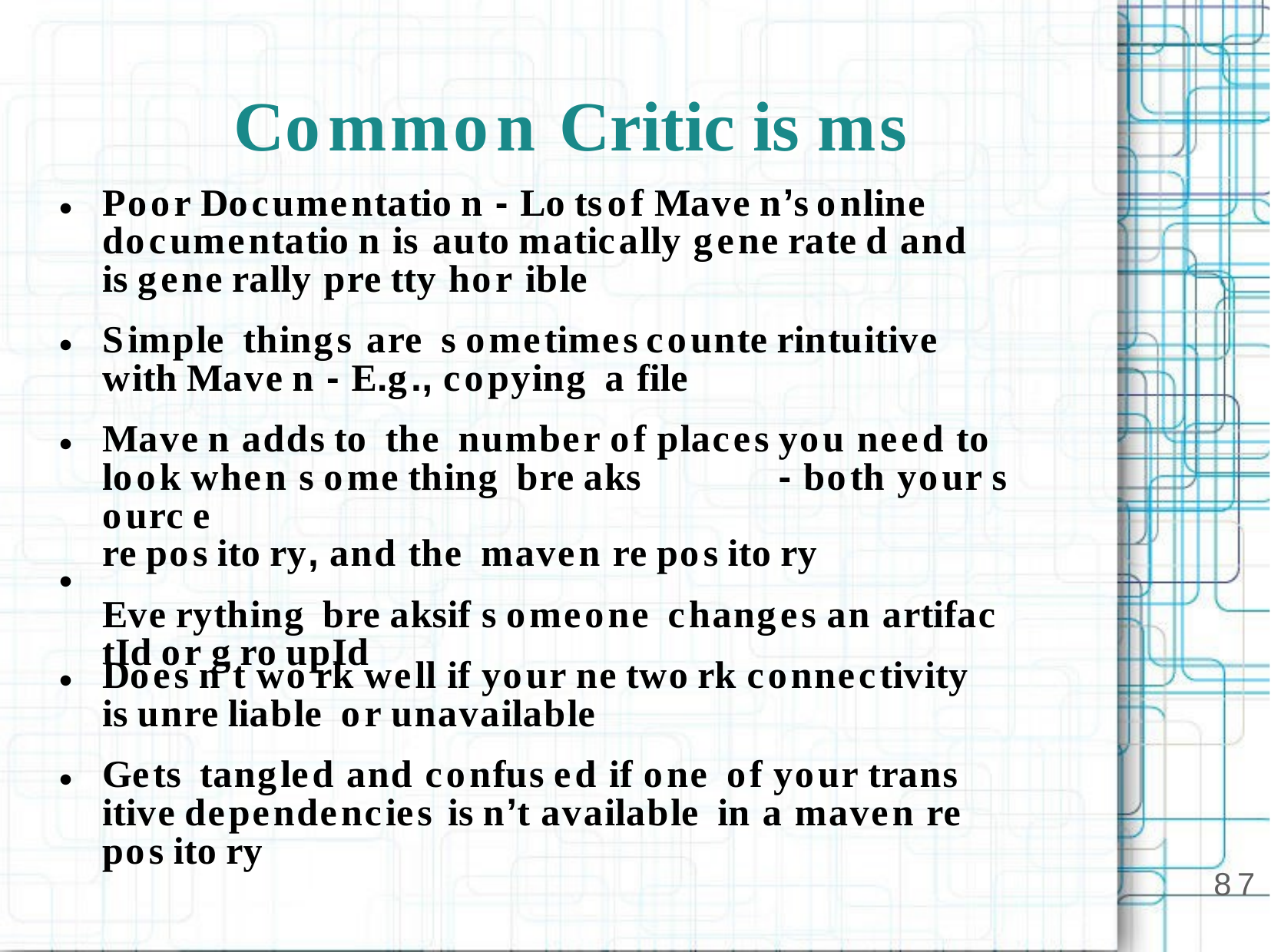

# Common Critic is ms
•
Poor Documentatio n - Lo ts	of Mave n’s	online documentatio n is	auto matically gene rate d and is gene rally pre tty hor ible
Simple  things	are  s ometimes	counte rintuitive  with Mave n - E.g., copying  a file
Mave n adds	to  the  number of places	you need to  look when s ome thing  bre aks	- both your s ourc e
re pos ito ry, and the  maven re pos ito ry
Eve rything  bre aks	if s omeone  changes	an artifac tId or g ro upId
•
•
•
•
Does n’t wo rk well if your ne two rk connectivity is unre liable  or unavailable
Gets	tangled and confus ed if one  of your trans itive dependencies	is n’t available  in a maven re pos ito ry
•
87